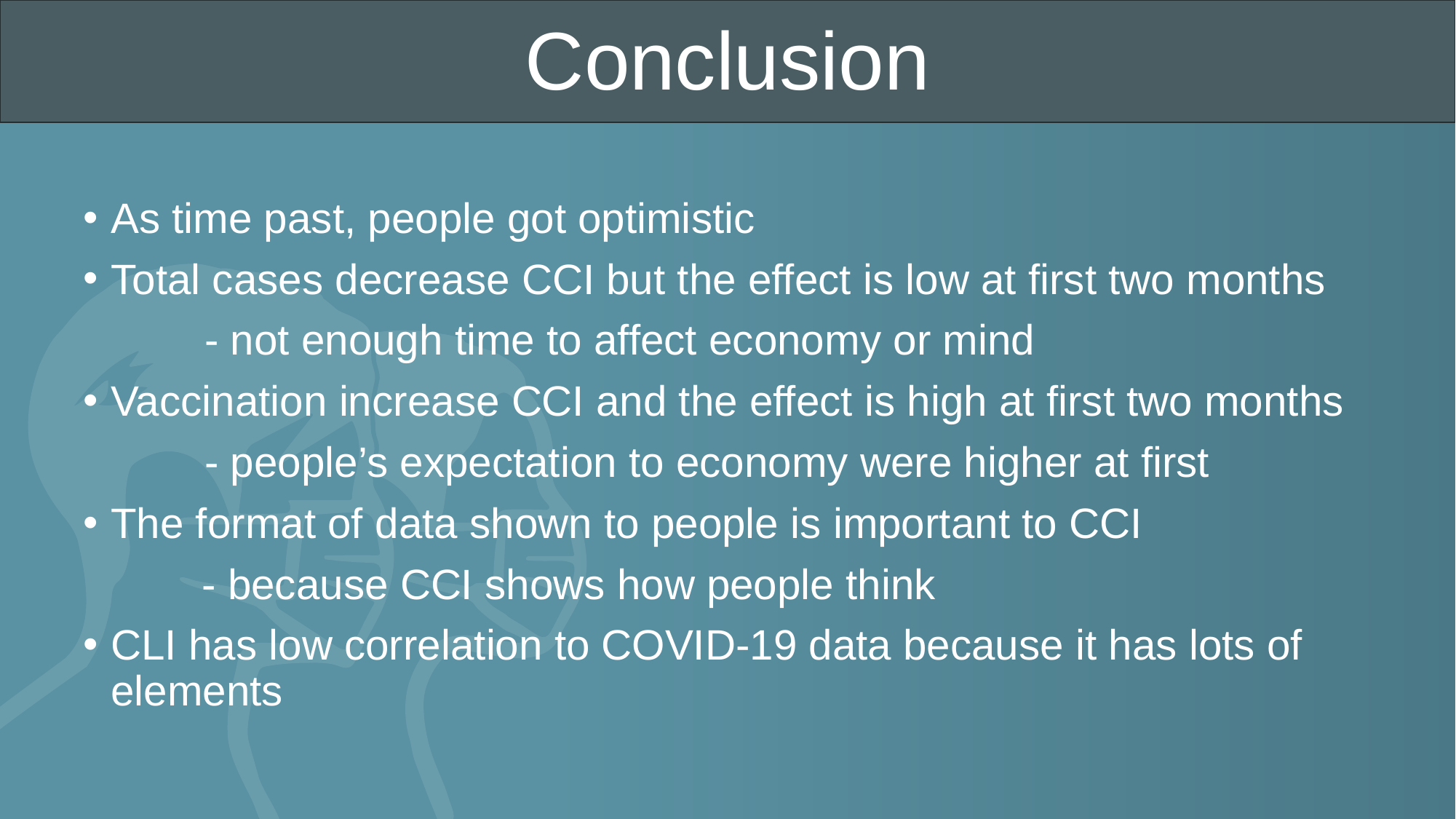

Conclusion
As time past, people got optimistic
Total cases decrease CCI but the effect is low at first two months
	 - not enough time to affect economy or mind
Vaccination increase CCI and the effect is high at first two months
	 - people’s expectation to economy were higher at first
The format of data shown to people is important to CCI
          - because CCI shows how people think
CLI has low correlation to COVID-19 data because it has lots of elements